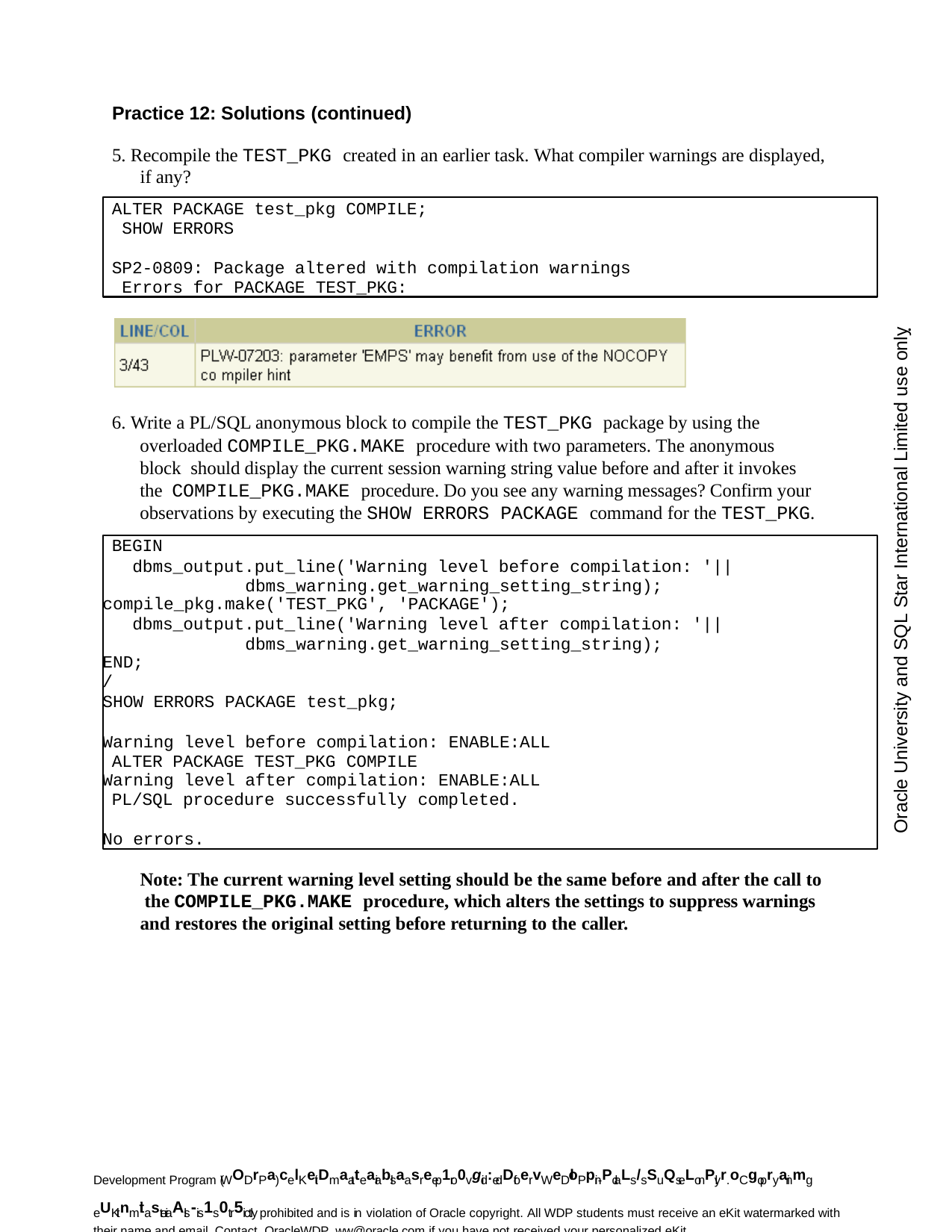

Practice 12: Solutions (continued)

5. Recompile the TEST_PKG created in an earlier task. What compiler warnings are displayed,  if any?
ALTER PACKAGE test_pkg COMPILE;  SHOW ERRORS

SP2-0809: Package altered with compilation warnings  Errors for PACKAGE TEST_PKG:

Oracle University and SQL Star International Limited use onlyฺ
6. Write a PL/SQL anonymous block to compile the TEST_PKG package by using the  overloaded COMPILE_PKG.MAKE procedure with two parameters. The anonymous block  should display the current session warning string value before and after it invokes the  COMPILE_PKG.MAKE procedure. Do you see any warning messages? Confirm your  observations by executing the SHOW ERRORS PACKAGE command for the TEST_PKG.
BEGIN
dbms_output.put_line('Warning level before compilation: '||  dbms_warning.get_warning_setting_string);
compile_pkg.make('TEST_PKG', 'PACKAGE');
dbms_output.put_line('Warning level after compilation: '||  dbms_warning.get_warning_setting_string);
END;
/
SHOW ERRORS PACKAGE test_pkg;

Warning level before compilation: ENABLE:ALL  ALTER PACKAGE TEST_PKG COMPILE
Warning level after compilation: ENABLE:ALL  PL/SQL procedure successfully completed.

No errors.
Note: The current warning level setting should be the same before and after the call to  the COMPILE_PKG.MAKE procedure, which alters the settings to suppress warnings  and restores the original setting before returning to the caller.
Development Program (WODrPa)celKeit Dmaatteariablsaasree p1ro0vgid:edDfoervWeDloP pin-PclaLs/sSuQseLonPlyr. oCgopryainmg eUKitnmitasteriaAls -is1s0tr5ictly prohibited and is in  violation of Oracle copyright. All WDP students must receive an eKit watermarked with their name and email. Contact  OracleWDP_ww@oracle.com if you have not received your personalized eKit.